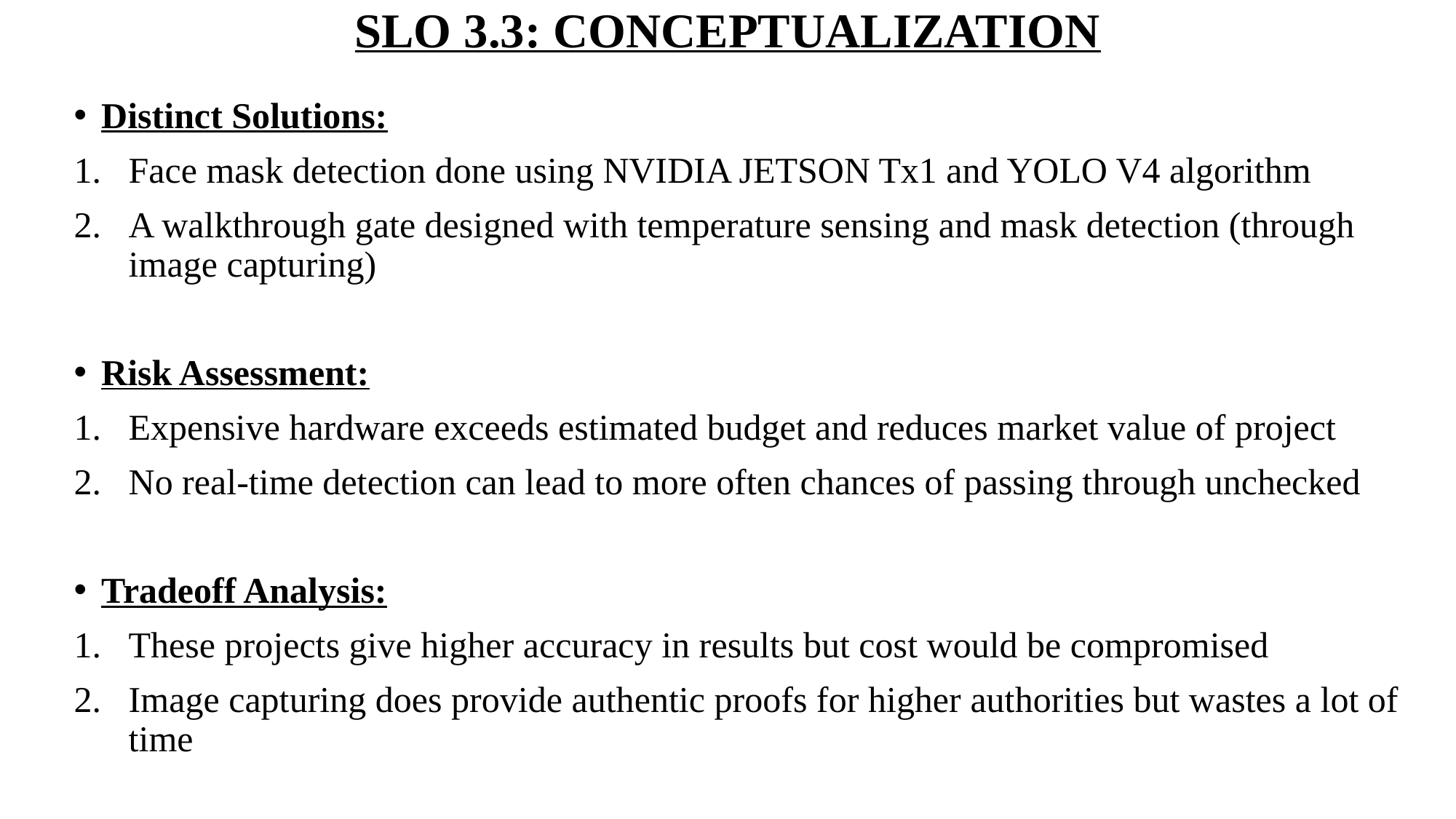

SLO 3.3: CONCEPTUALIZATION
Distinct Solutions:
Face mask detection done using NVIDIA JETSON Tx1 and YOLO V4 algorithm
A walkthrough gate designed with temperature sensing and mask detection (through image capturing)

Risk Assessment:
Expensive hardware exceeds estimated budget and reduces market value of project
No real-time detection can lead to more often chances of passing through unchecked

Tradeoff Analysis:
These projects give higher accuracy in results but cost would be compromised
Image capturing does provide authentic proofs for higher authorities but wastes a lot of time